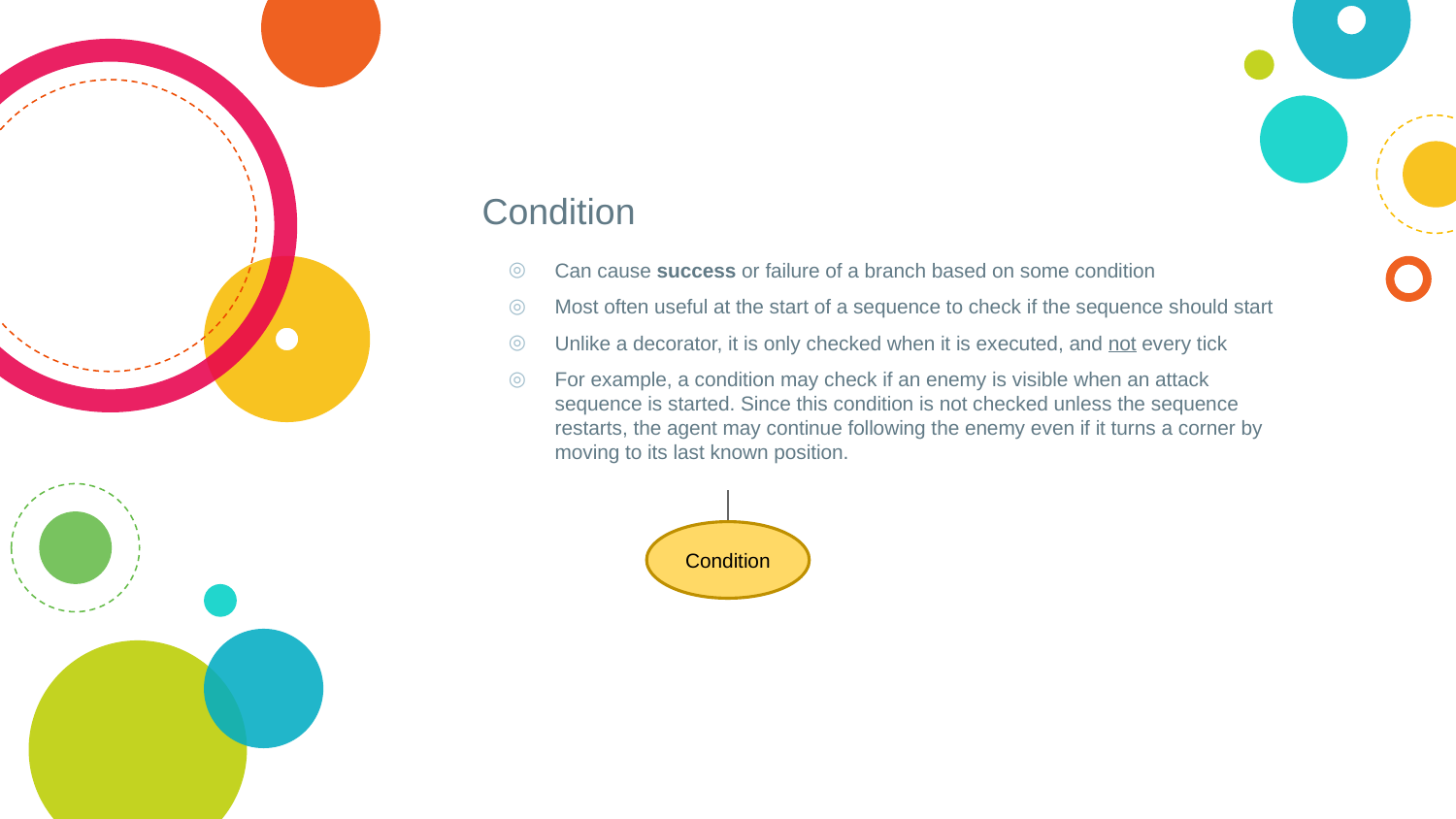

# Condition
Can cause success or failure of a branch based on some condition
Most often useful at the start of a sequence to check if the sequence should start
Unlike a decorator, it is only checked when it is executed, and not every tick
For example, a condition may check if an enemy is visible when an attack sequence is started. Since this condition is not checked unless the sequence restarts, the agent may continue following the enemy even if it turns a corner by moving to its last known position.
Condition